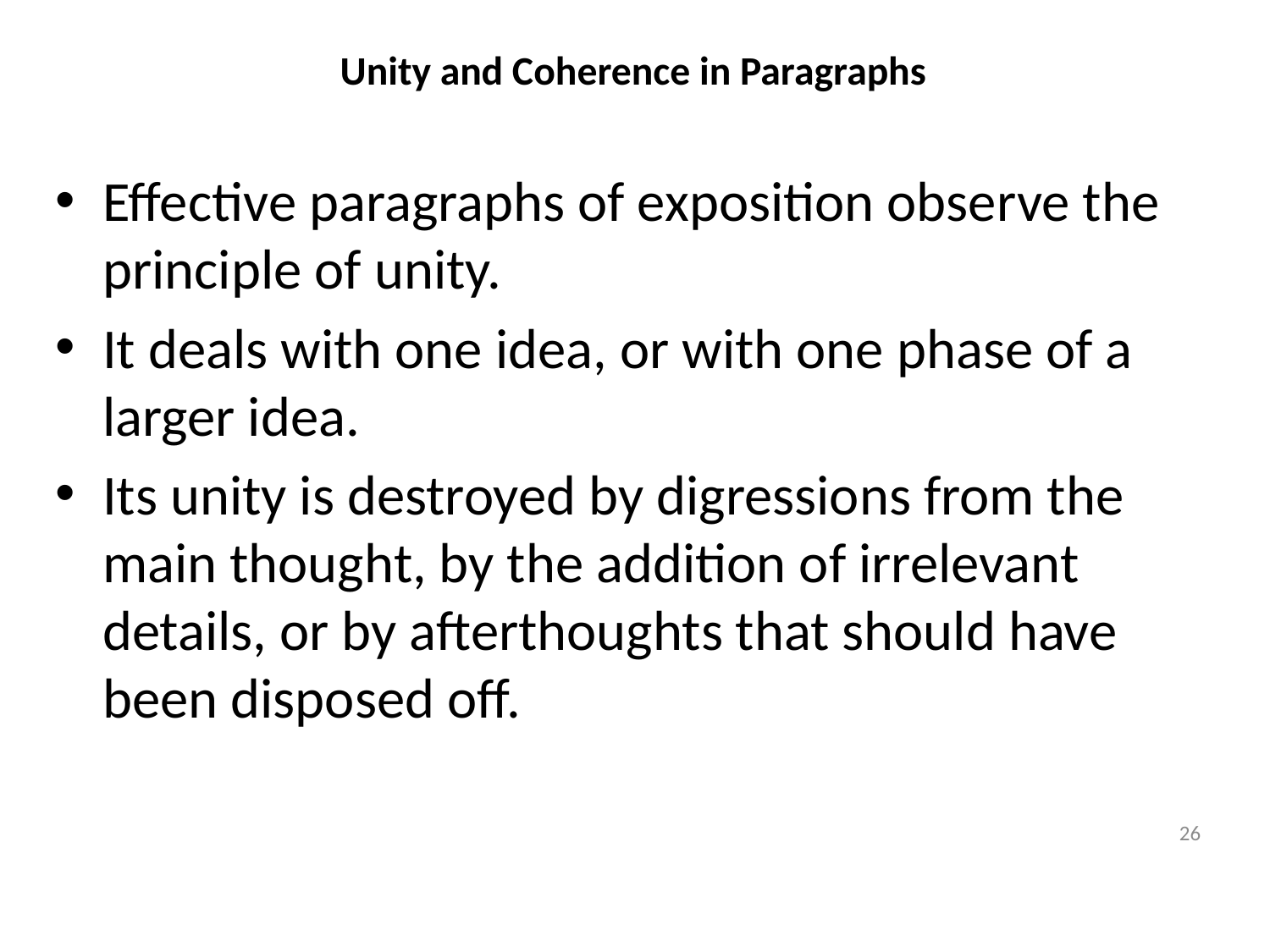

# Unity and Coherence in Paragraphs
Effective paragraphs of exposition observe the principle of unity.
It deals with one idea, or with one phase of a larger idea.
Its unity is destroyed by digressions from the main thought, by the addition of irrelevant details, or by afterthoughts that should have been disposed off.

26